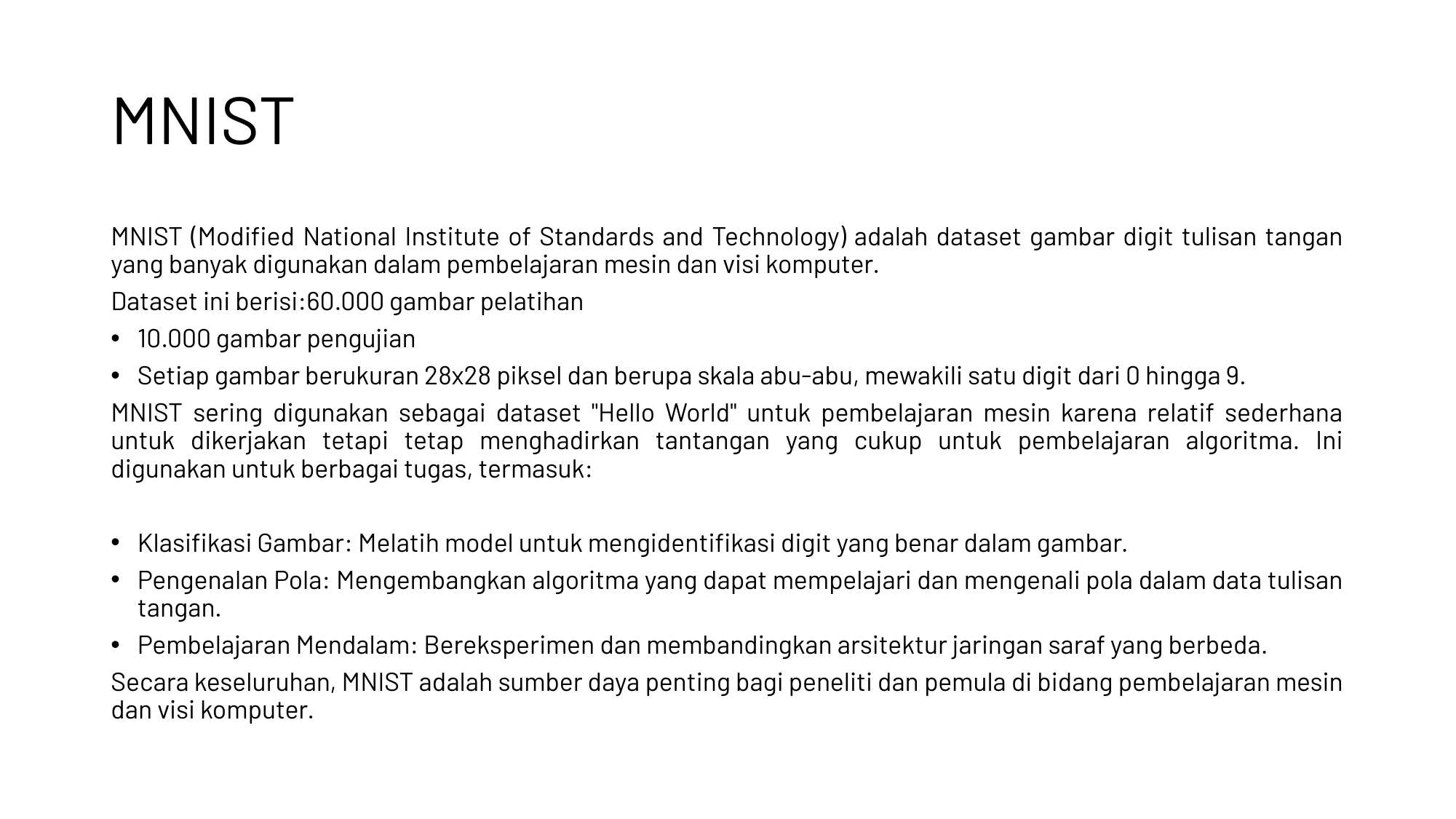

# MNIST
MNIST (Modified National Institute of Standards and Technology) adalah dataset gambar digit tulisan tangan yang banyak digunakan dalam pembelajaran mesin dan visi komputer.
Dataset ini berisi:60.000 gambar pelatihan
10.000 gambar pengujian
Setiap gambar berukuran 28x28 piksel dan berupa skala abu-abu, mewakili satu digit dari 0 hingga 9.
MNIST sering digunakan sebagai dataset "Hello World" untuk pembelajaran mesin karena relatif sederhana untuk dikerjakan tetapi tetap menghadirkan tantangan yang cukup untuk pembelajaran algoritma. Ini digunakan untuk berbagai tugas, termasuk:

Klasifikasi Gambar: Melatih model untuk mengidentifikasi digit yang benar dalam gambar.
Pengenalan Pola: Mengembangkan algoritma yang dapat mempelajari dan mengenali pola dalam data tulisan tangan.
Pembelajaran Mendalam: Bereksperimen dan membandingkan arsitektur jaringan saraf yang berbeda.
Secara keseluruhan, MNIST adalah sumber daya penting bagi peneliti dan pemula di bidang pembelajaran mesin dan visi komputer.